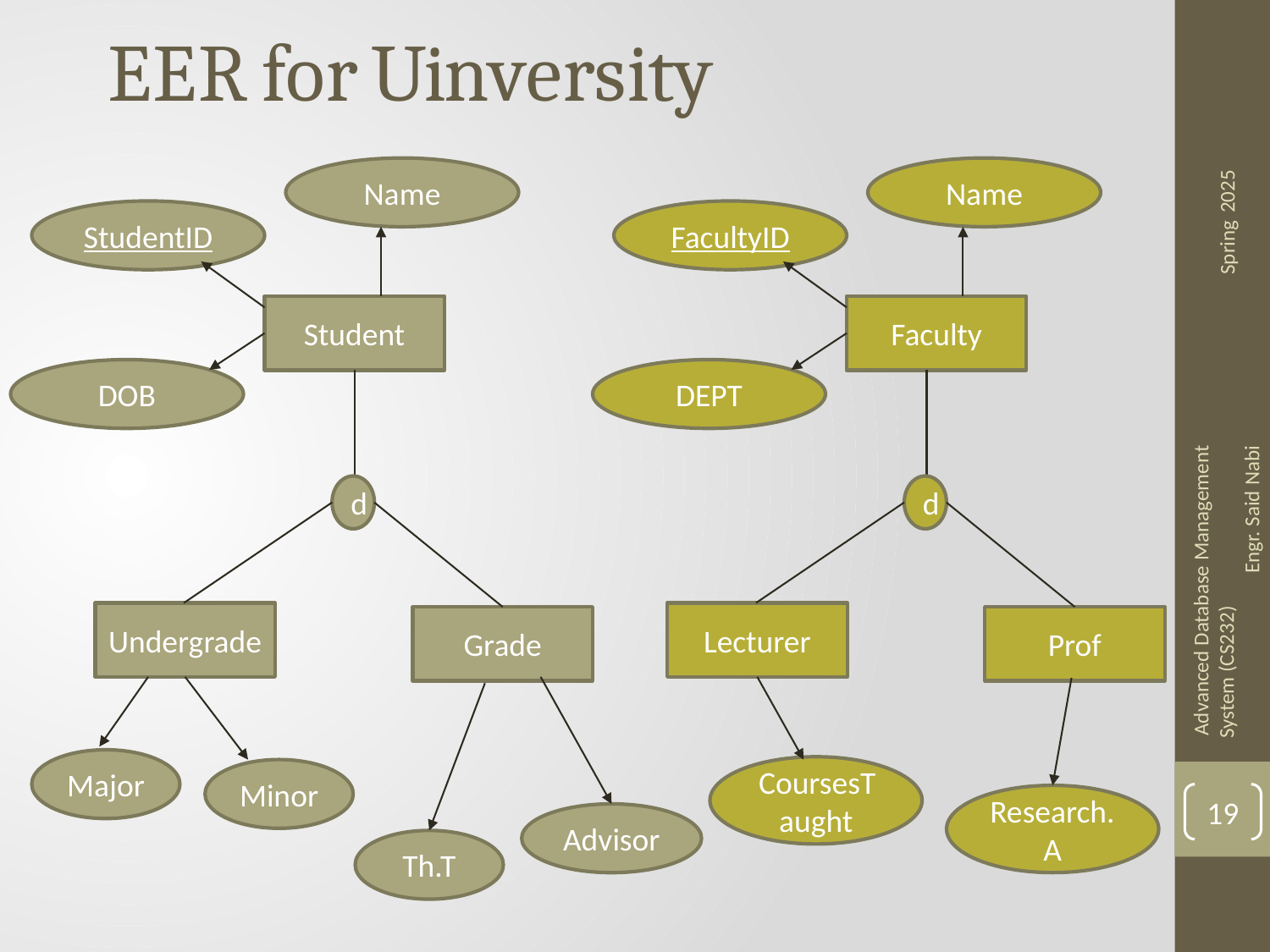

# EER for Uinversity
Name
Name
StudentID
FacultyID
Student
Faculty
DOB
DEPT
d
d
Undergrade
Lecturer
Grade
Prof
Major
CoursesTaught
Minor
19
Research. A
Advisor
Th.T